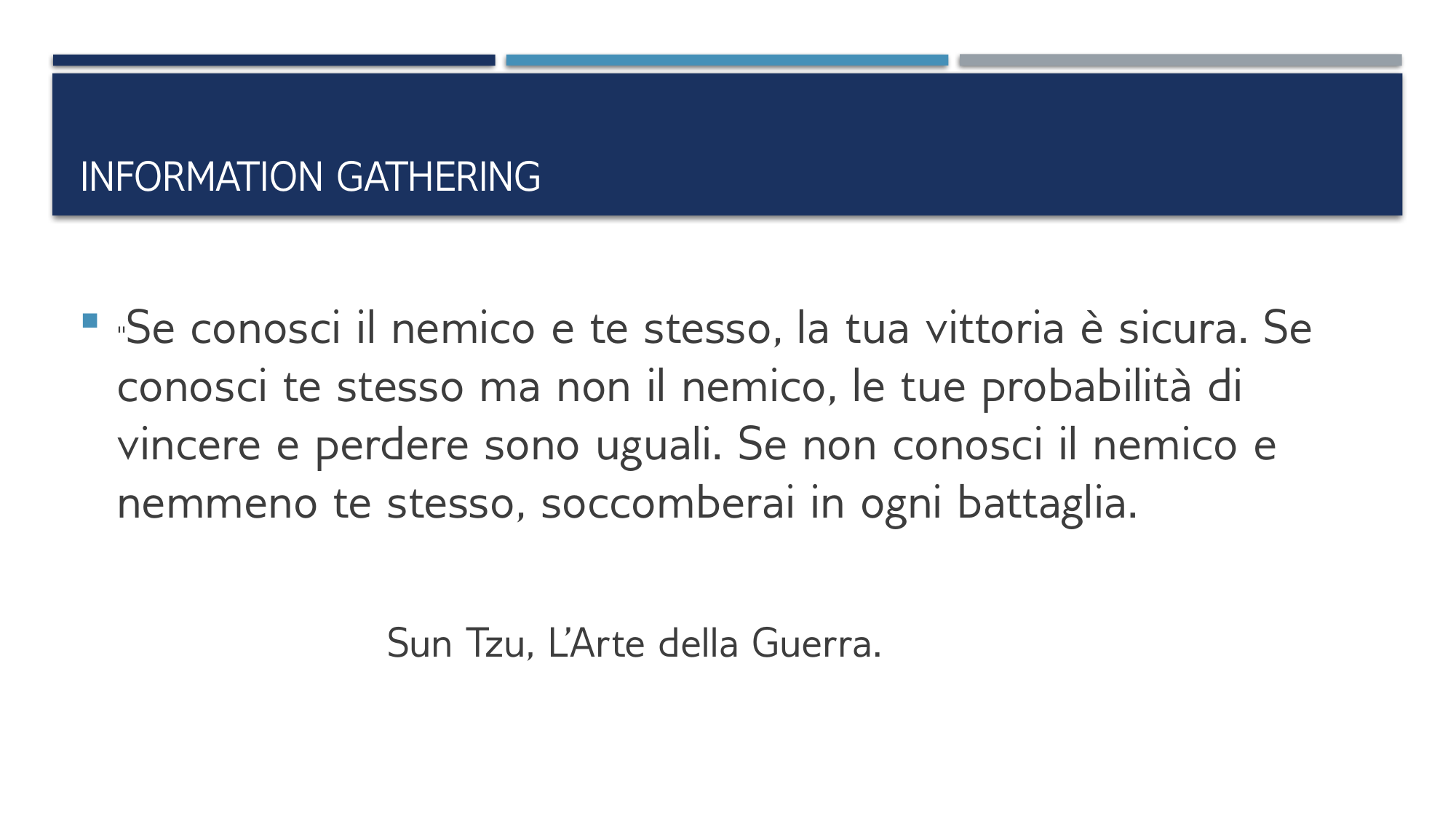

# Information gathering
"Se conosci il nemico e te stesso, la tua vittoria è sicura. Se conosci te stesso ma non il nemico, le tue probabilità di vincere e perdere sono uguali. Se non conosci il nemico e nemmeno te stesso, soccomberai in ogni battaglia.

									Sun Tzu, L’Arte della Guerra.